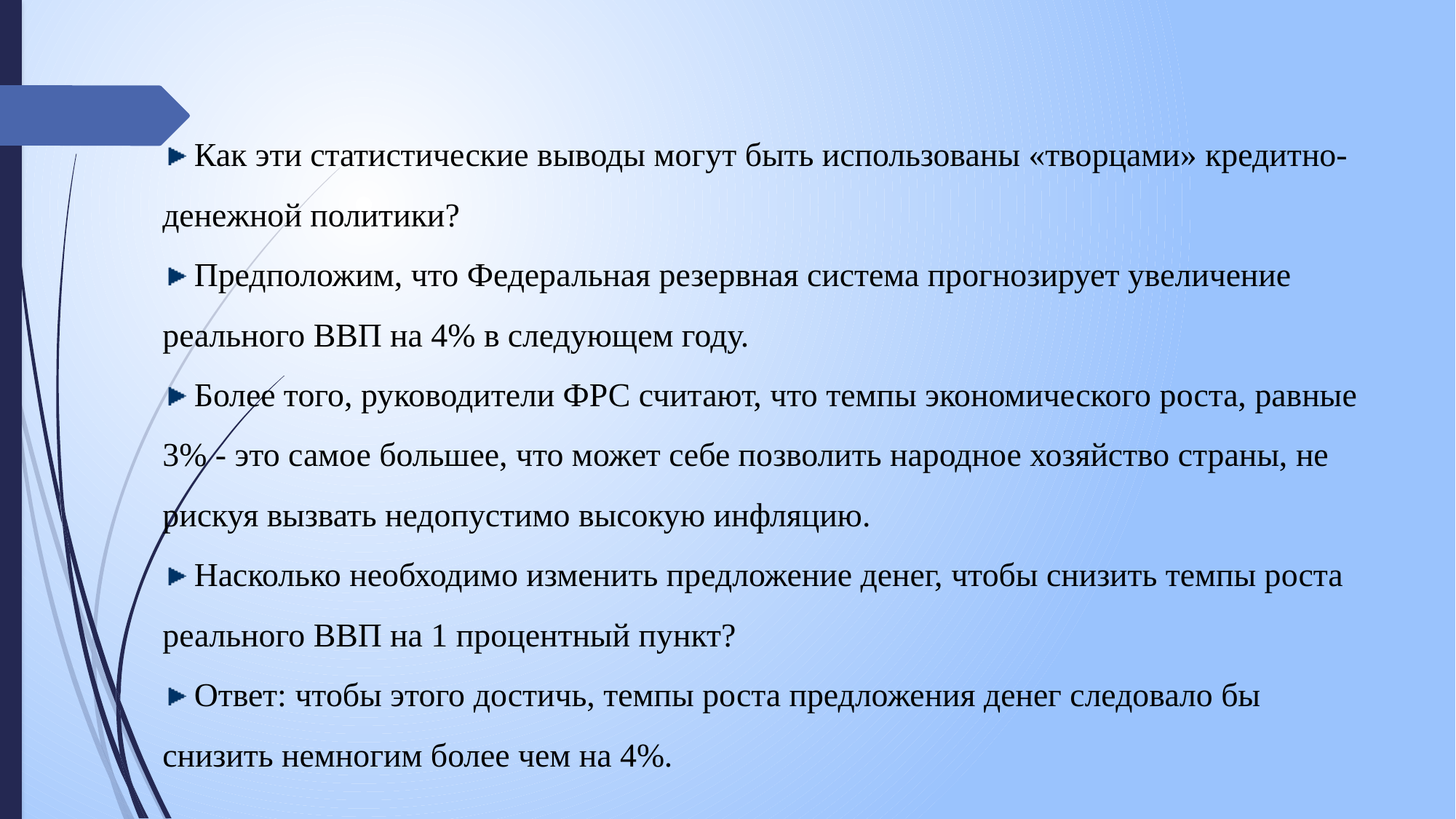

Как эти статистические выводы могут быть использованы «творцами» кредитно-денежной политики?
 Предположим, что Федеральная резервная система прогнозирует увеличение реального ВВП на 4% в следующем году.
 Более того, руководители ФРС считают, что темпы экономического роста, равные 3% - это самое большее, что может себе позволить народное хозяйство страны, не рискуя вызвать недопустимо высокую инфляцию.
 Насколько необходимо изменить предложение денег, чтобы снизить темпы роста реального ВВП на 1 процентный пункт?
 Ответ: чтобы этого достичь, темпы роста предложения денег следовало бы снизить немногим более чем на 4%.